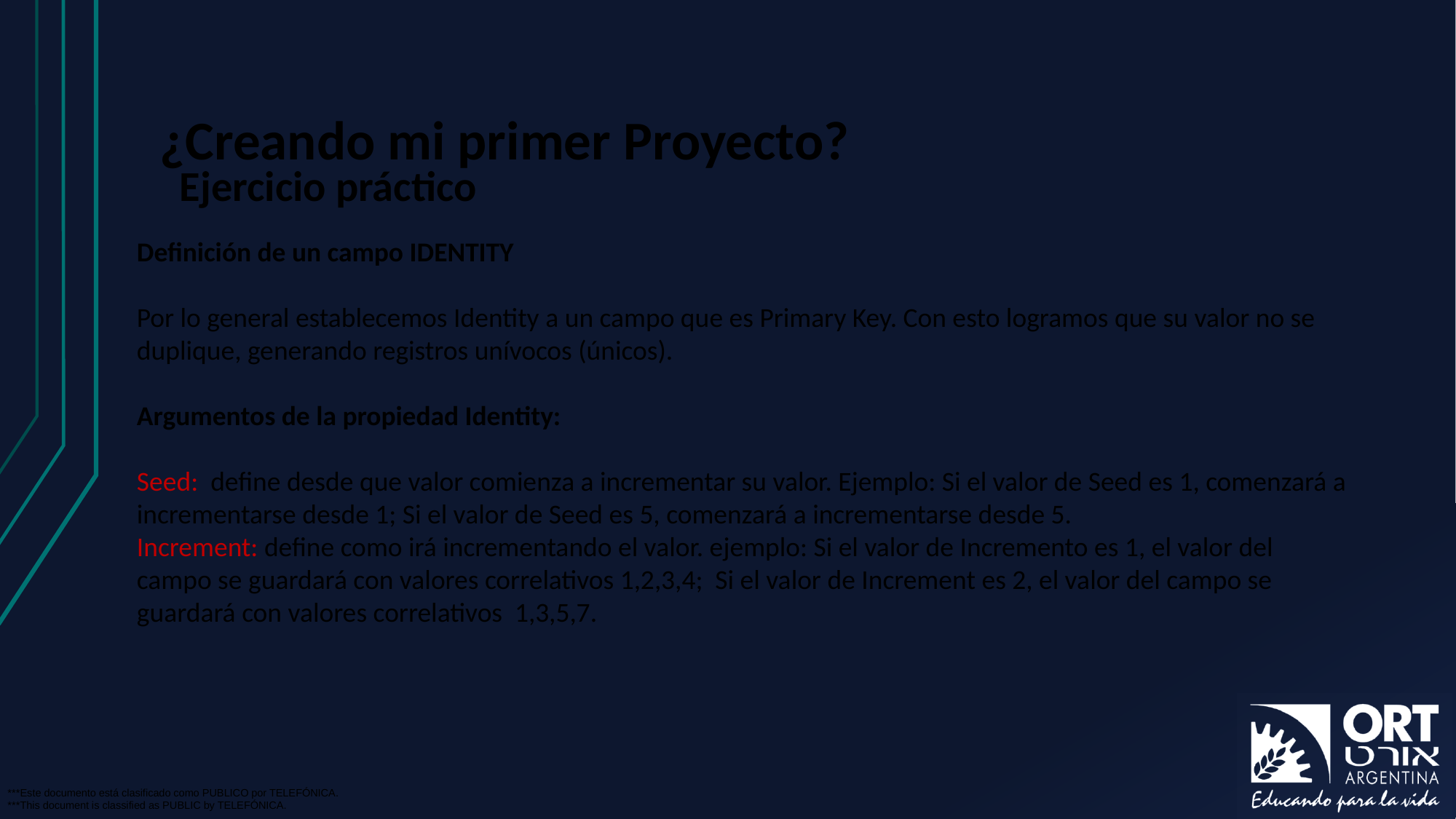

# ¿Creando mi primer Proyecto?
Ejercicio práctico
Definición de un campo IDENTITY

Por lo general establecemos Identity a un campo que es Primary Key. Con esto logramos que su valor no se duplique, generando registros unívocos (únicos).

Argumentos de la propiedad Identity:

Seed:  define desde que valor comienza a incrementar su valor. Ejemplo: Si el valor de Seed es 1, comenzará a incrementarse desde 1; Si el valor de Seed es 5, comenzará a incrementarse desde 5.
Increment: define como irá incrementando el valor. ejemplo: Si el valor de Incremento es 1, el valor del campo se guardará con valores correlativos 1,2,3,4;  Si el valor de Increment es 2, el valor del campo se guardará con valores correlativos  1,3,5,7.